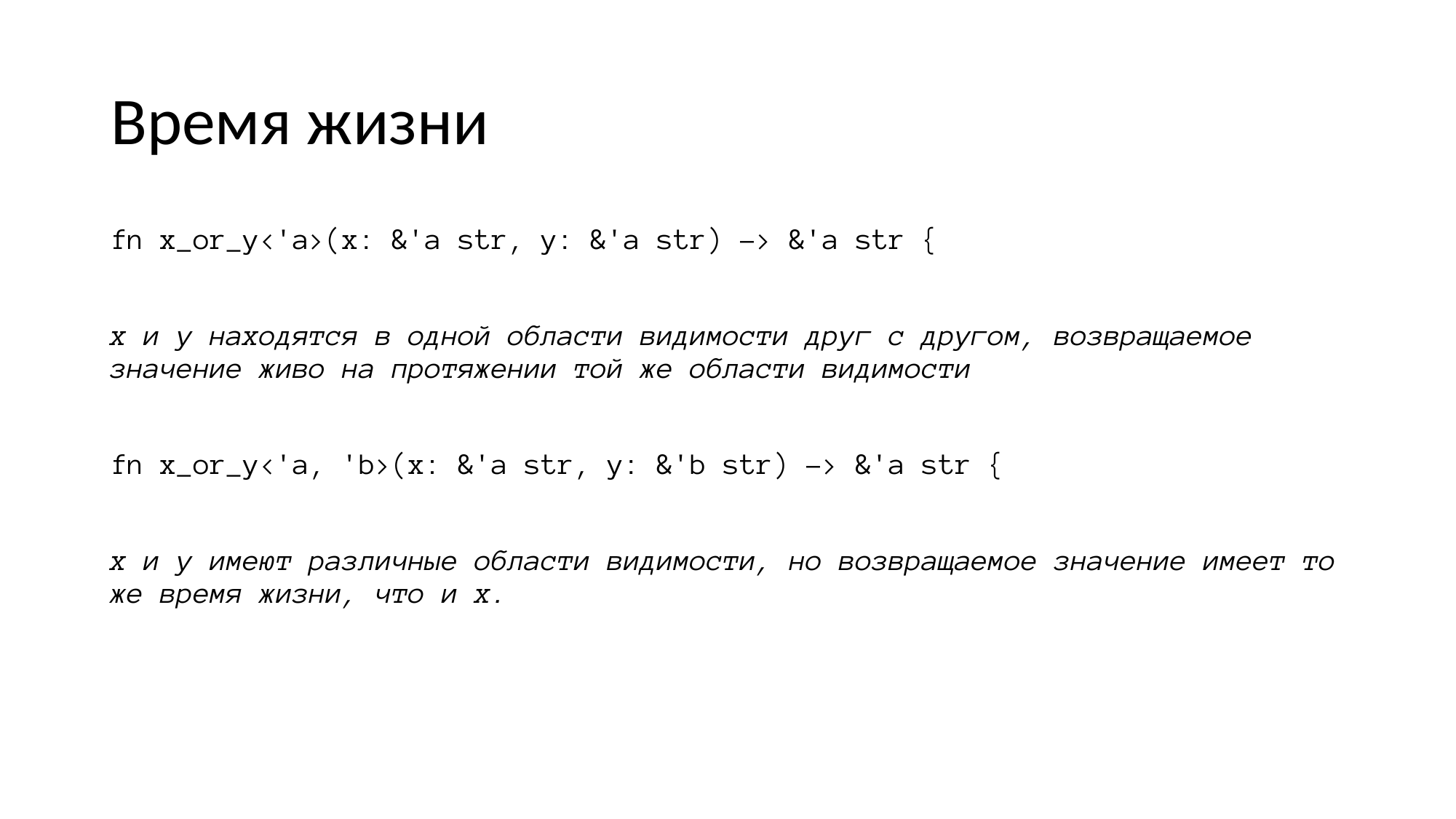

# Время жизни
fn x_or_y<'a>(x: &'a str, y: &'a str) -> &'a str {

x и y находятся в одной области видимости друг с другом, возвращаемое значение живо на протяжении той же области видимости

fn x_or_y<'a, 'b>(x: &'a str, y: &'b str) -> &'a str {

x и y имеют различные области видимости, но возвращаемое значение имеет то же время жизни, что и x.